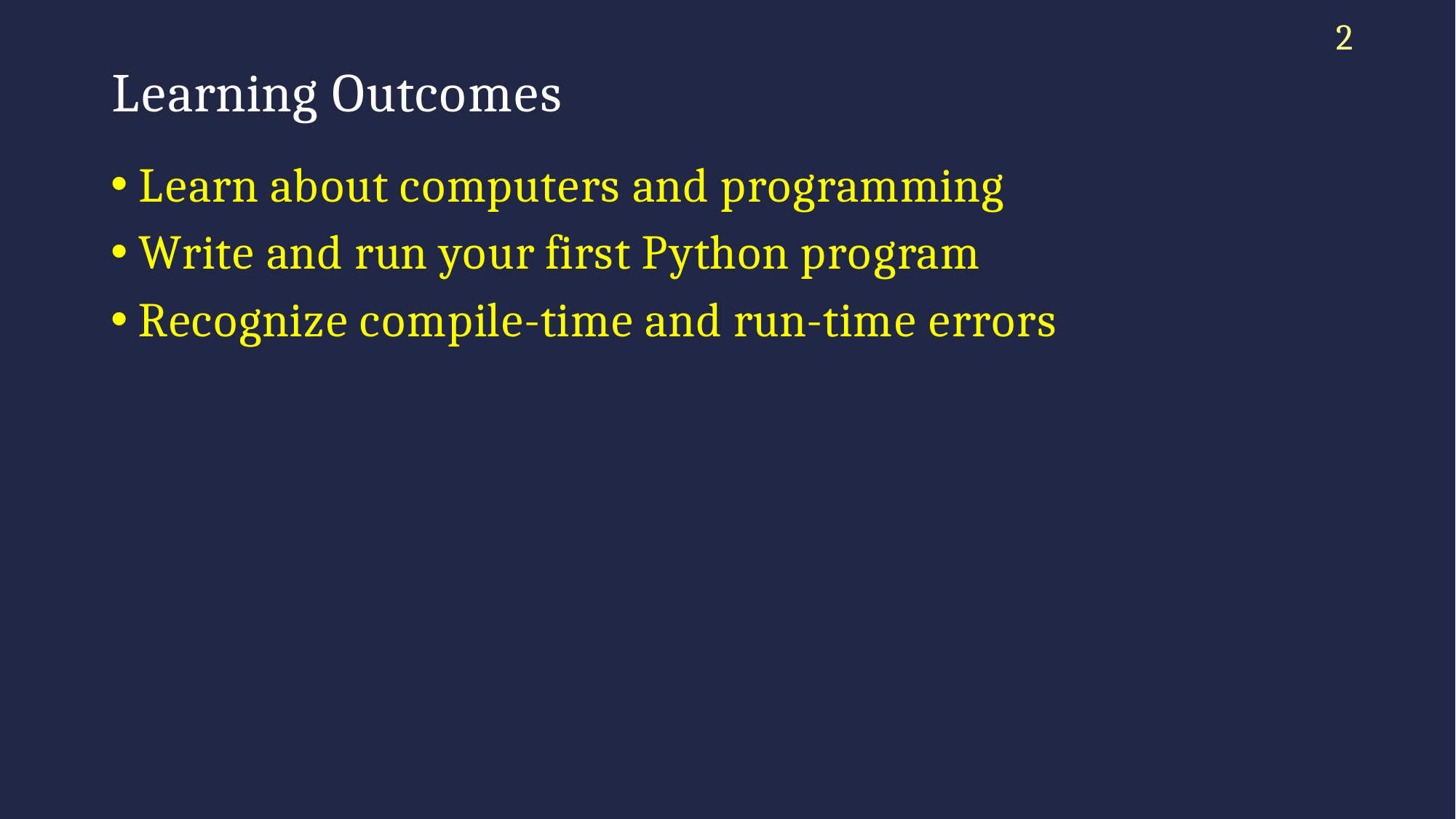

2
# Learning Outcomes
Learn about computers and programming
Write and run your first Python program
Recognize compile-time and run-time errors